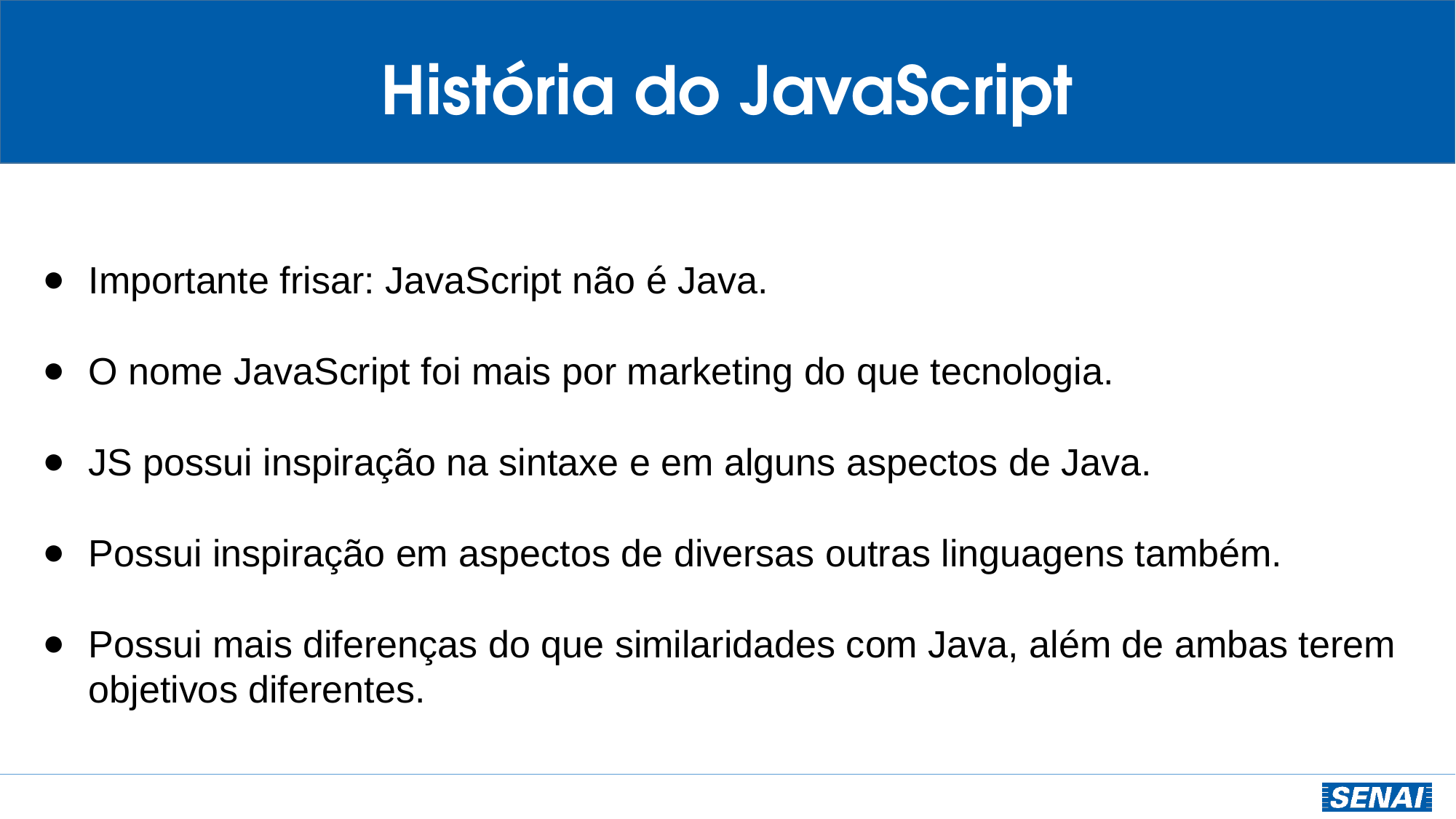

# História do JavaScript
Importante frisar: JavaScript não é Java.

O nome JavaScript foi mais por marketing do que tecnologia.

JS possui inspiração na sintaxe e em alguns aspectos de Java.

Possui inspiração em aspectos de diversas outras linguagens também.

Possui mais diferenças do que similaridades com Java, além de ambas terem objetivos diferentes.